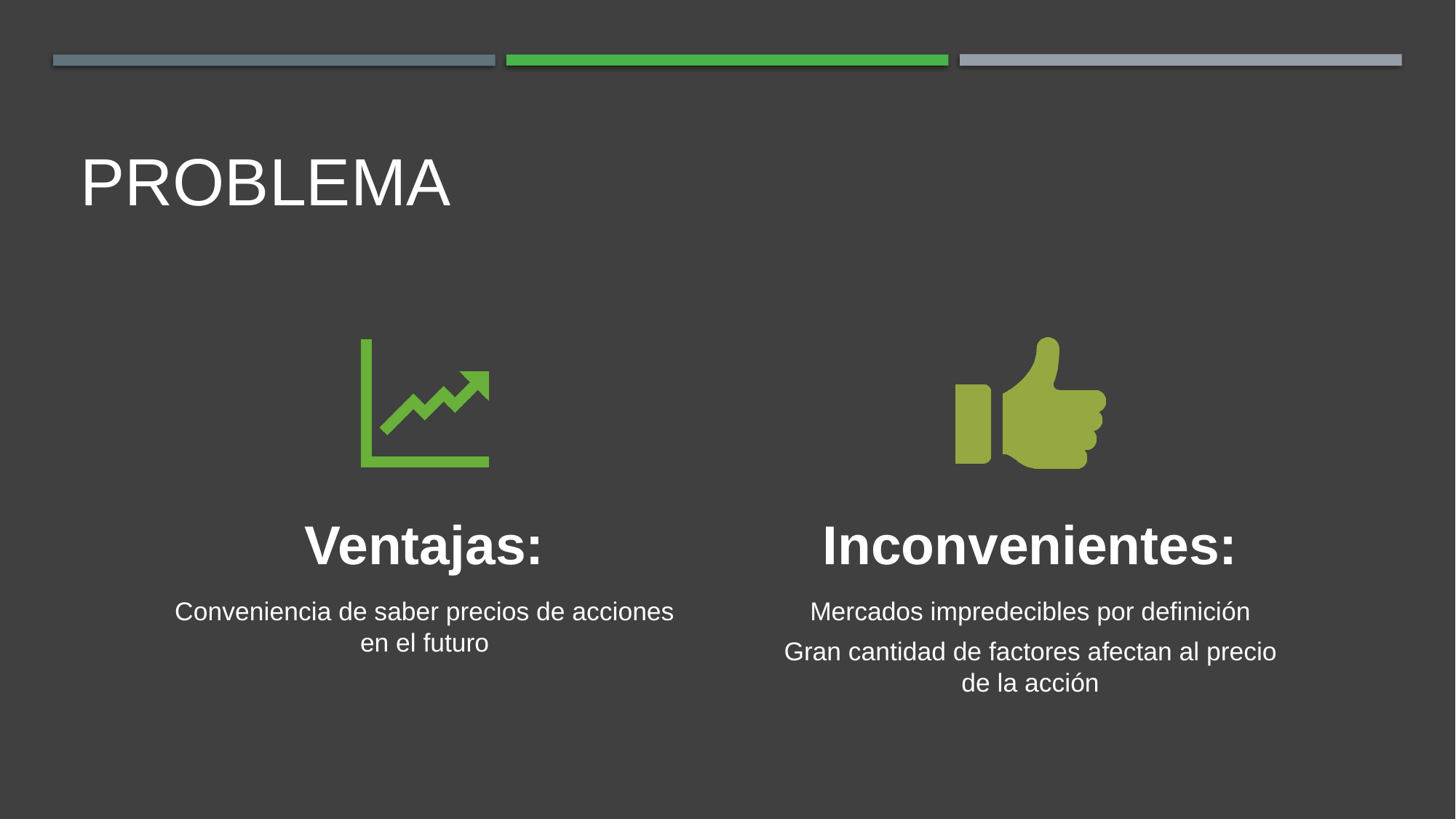

# Problema
Ventajas:
Conveniencia de saber precios de acciones en el futuro
Inconvenientes:
Mercados impredecibles por definición
Gran cantidad de factores afectan al precio de la acción